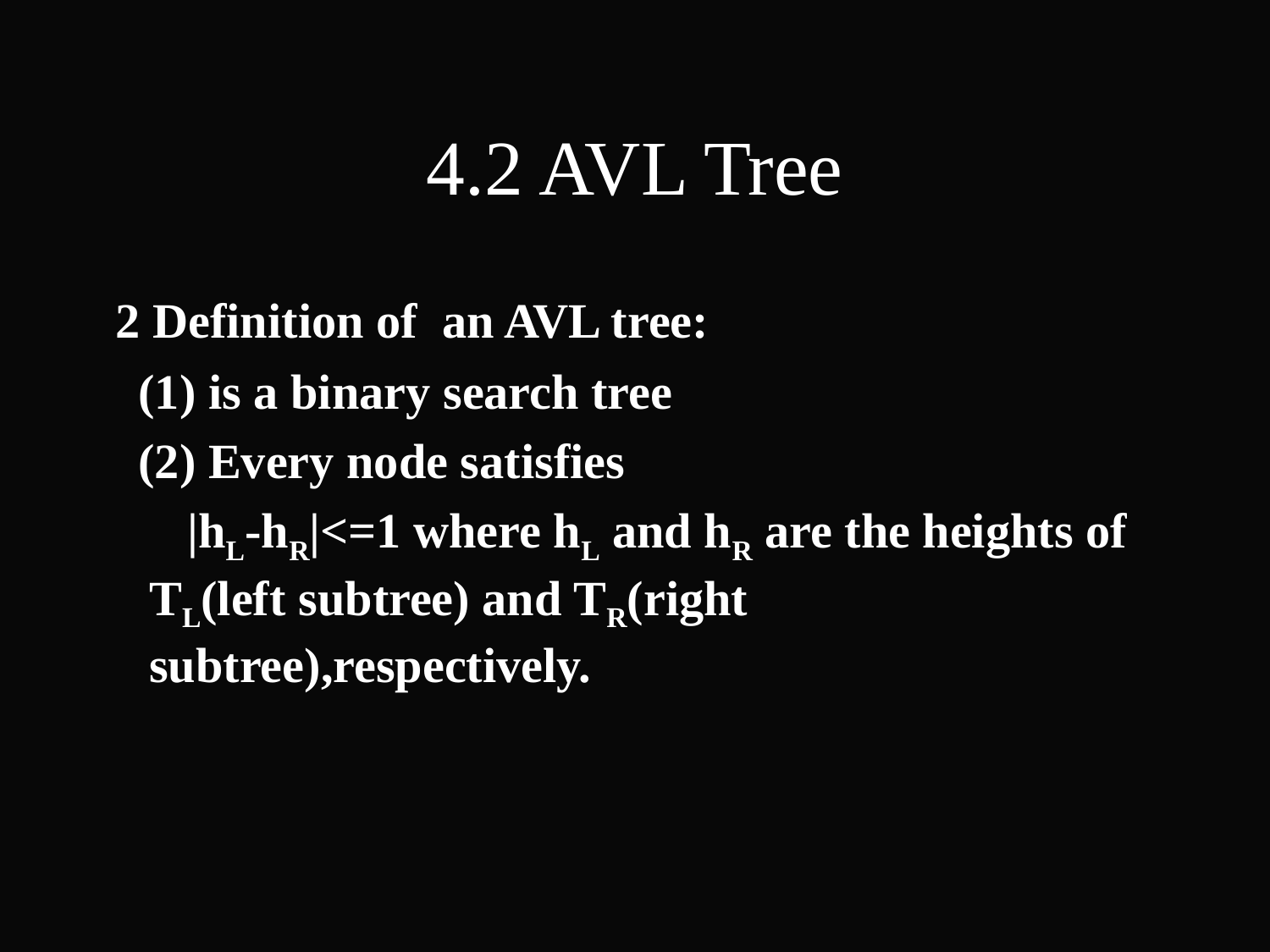

4.2 AVL Tree
 2 Definition of  an AVL tree:
   (1) is a binary search tree
   (2) Every node satisfies
       |hL-hR|<=1 where hL and hR are the heights of    TL(left subtree) and TR(right subtree),respectively.